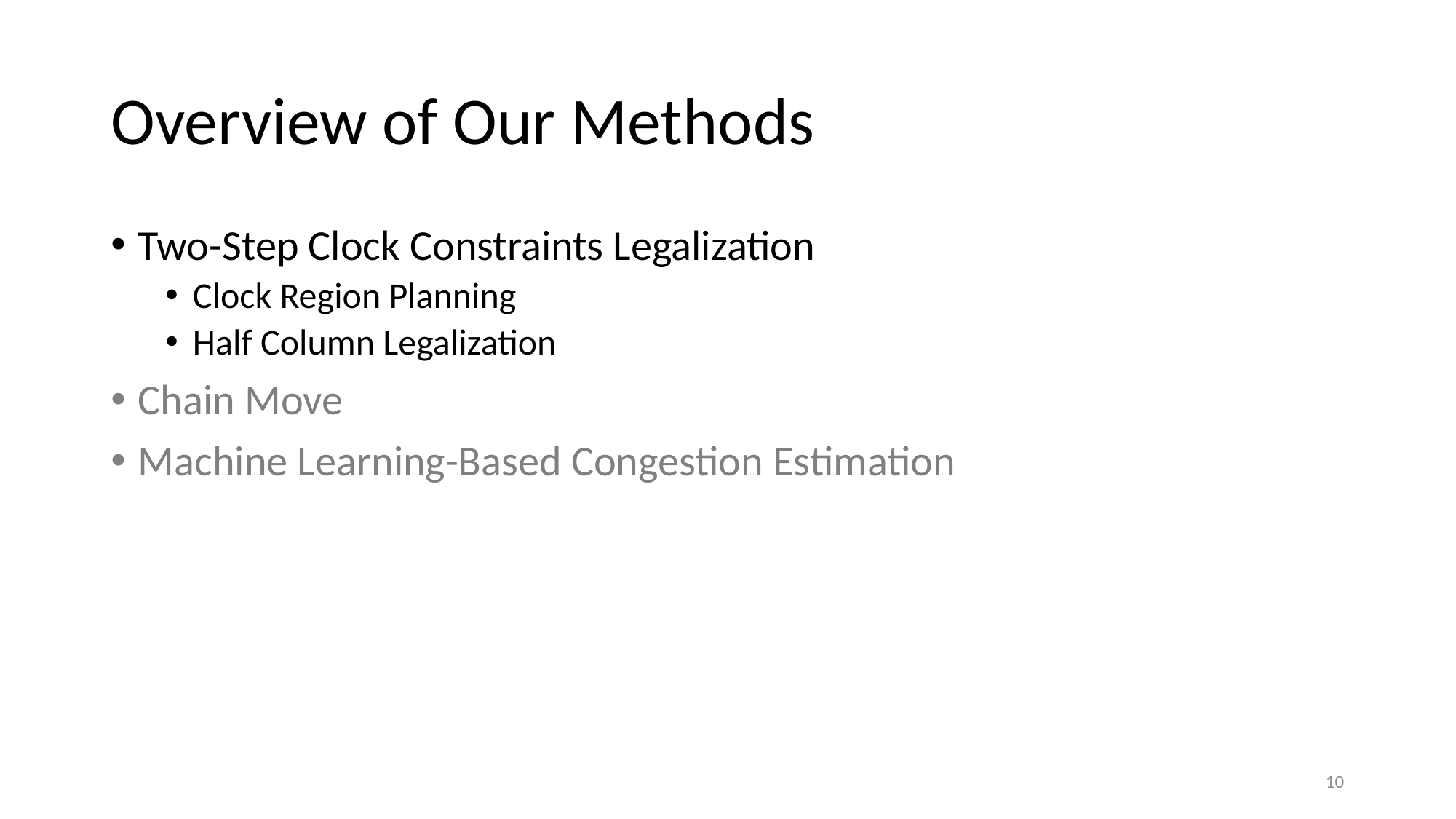

# Overview of Our Methods
Two-Step Clock Constraints Legalization
Clock Region Planning
Half Column Legalization
Chain Move
Machine Learning-Based Congestion Estimation

10